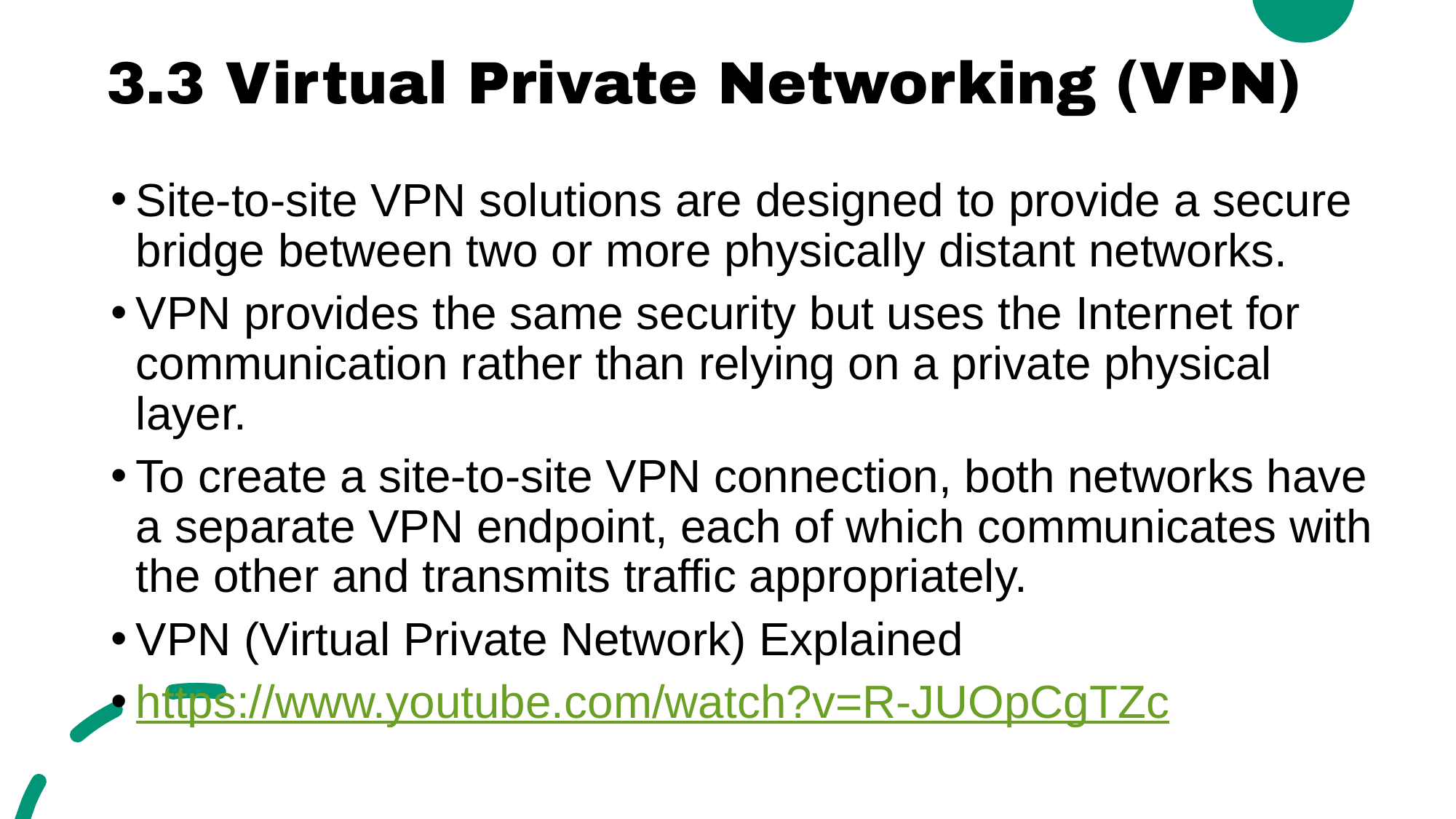

# 3.3 Virtual Private Networking (VPN)
Site-to-site VPN solutions are designed to provide a secure bridge between two or more physically distant networks.
VPN provides the same security but uses the Internet for communication rather than relying on a private physical layer.
To create a site-to-site VPN connection, both networks have a separate VPN endpoint, each of which communicates with the other and transmits traffic appropriately.
VPN (Virtual Private Network) Explained
https://www.youtube.com/watch?v=R-JUOpCgTZc